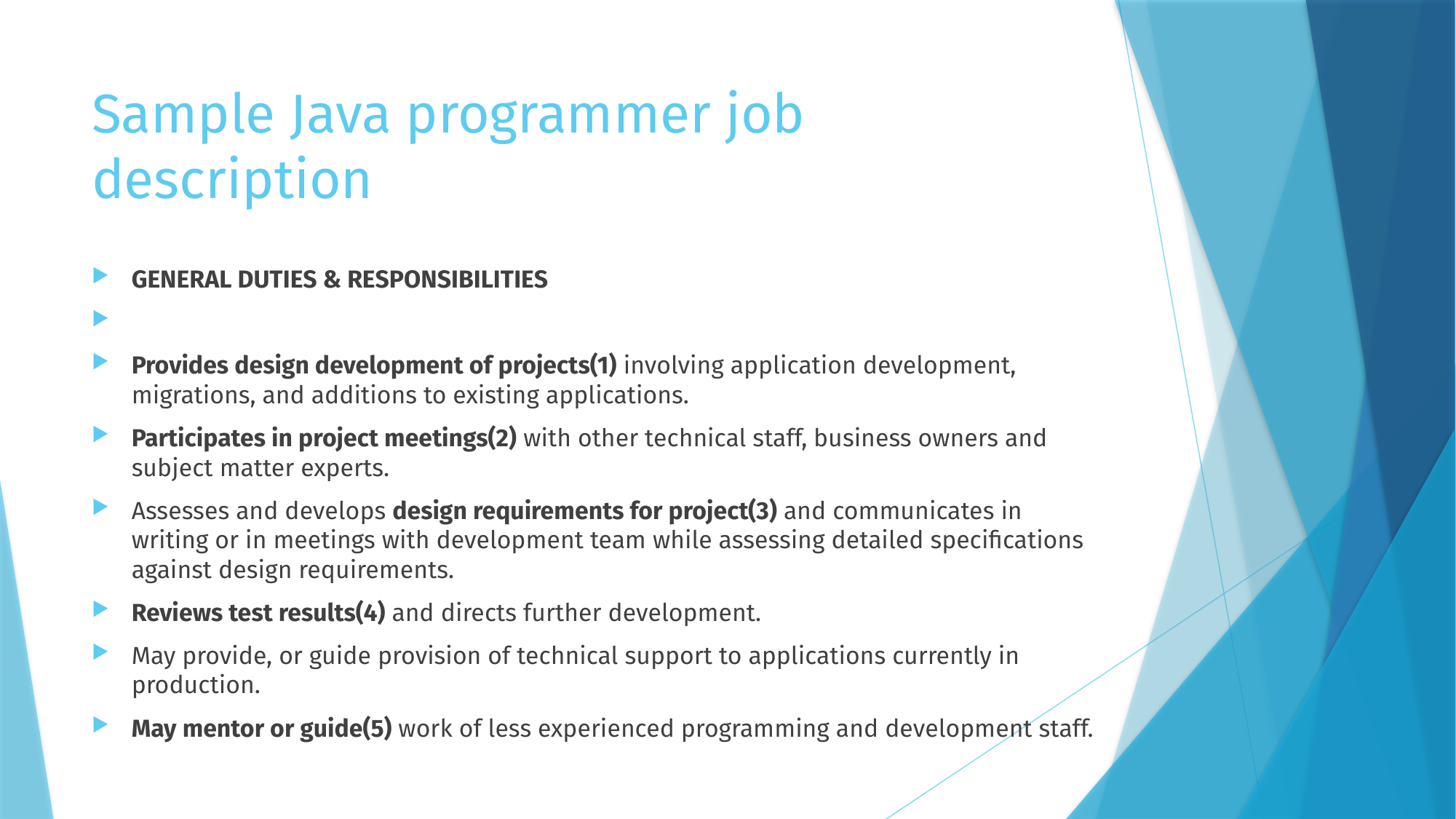

# Sample Java programmer job description
GENERAL DUTIES & RESPONSIBILITIES

Provides design development of projects(1) involving application development, migrations, and additions to existing applications.
Participates in project meetings(2) with other technical staff, business owners and subject matter experts.
Assesses and develops design requirements for project(3) and communicates in writing or in meetings with development team while assessing detailed specifications against design requirements.
Reviews test results(4) and directs further development.
May provide, or guide provision of technical support to applications currently in production.
May mentor or guide(5) work of less experienced programming and development staff.